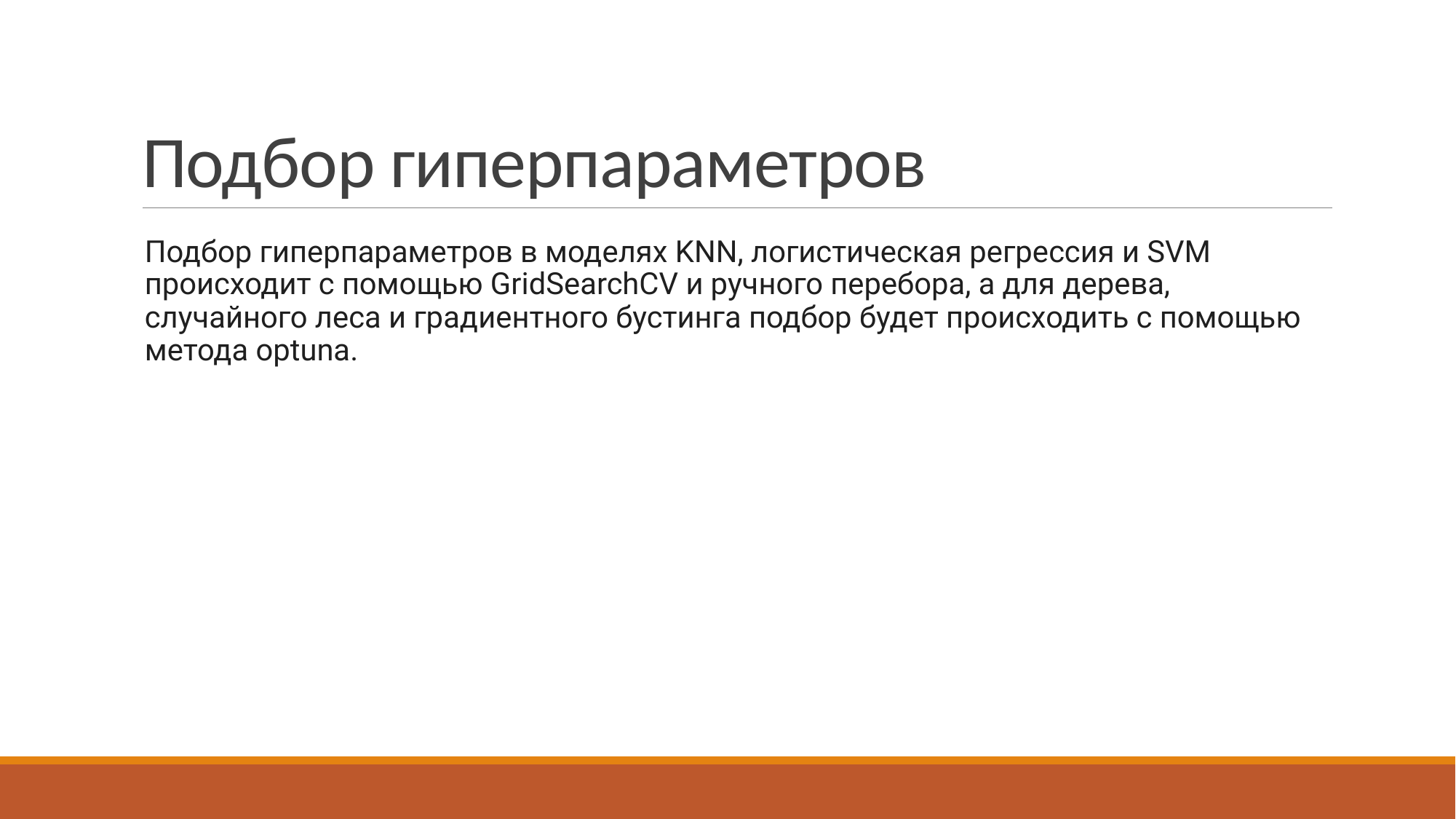

# Подбор гиперпараметров
Подбор гиперпараметров в моделях KNN, логистическая регрессия и SVM происходит с помощью GridSearchCV и ручного перебора, а для дерева, случайного леса и градиентного бустинга подбор будет происходить с помощью метода optuna.